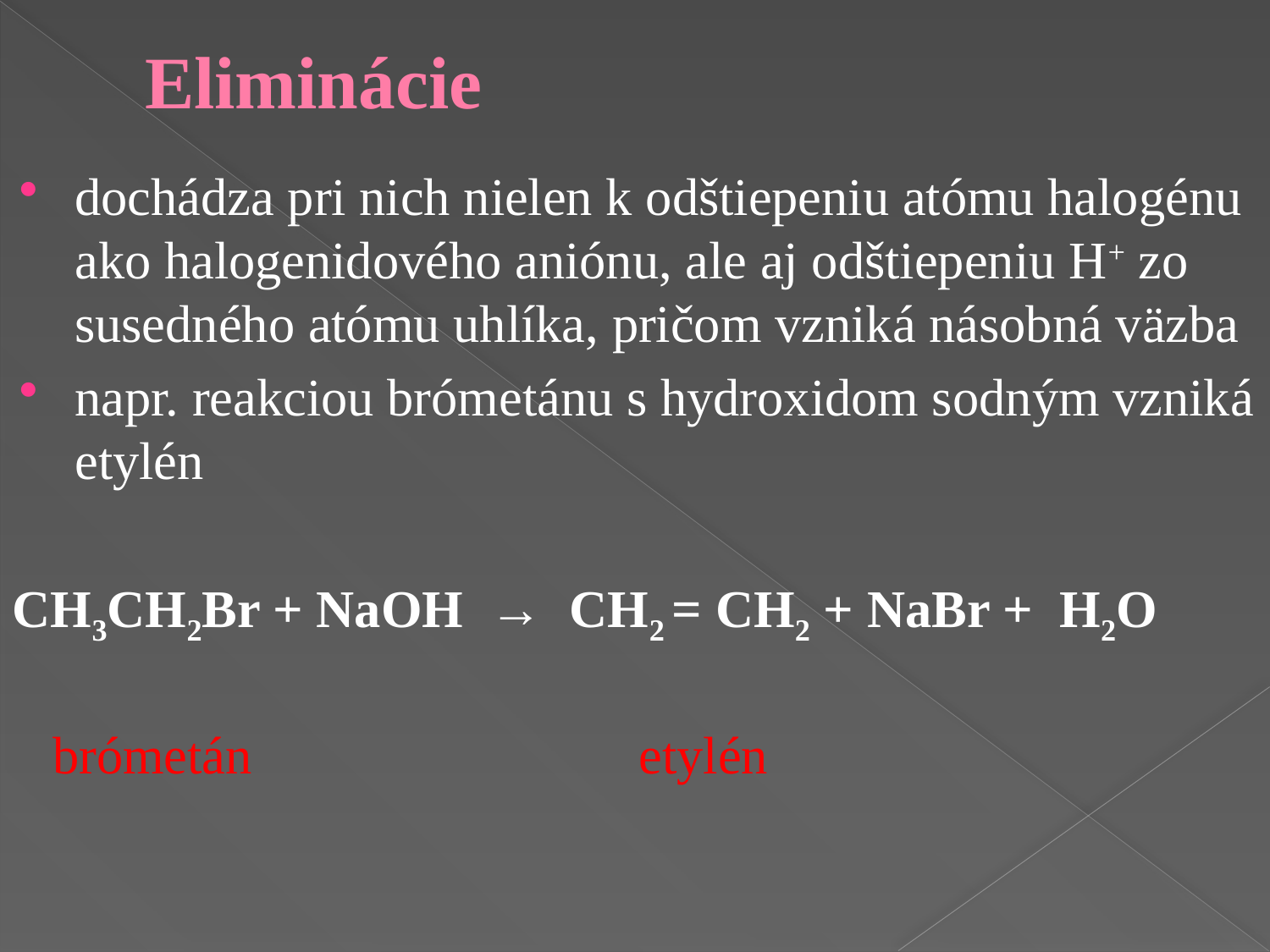

# Eliminácie
dochádza pri nich nielen k odštiepeniu atómu halogénu ako halogenidového aniónu, ale aj odštiepeniu H+ zo susedného atómu uhlíka, pričom vzniká násobná väzba
napr. reakciou brómetánu s hydroxidom sodným vzniká etylén

CH3CH2Br + NaOH  →  CH2 = CH2 + NaBr +  H2O
   brómetán                             etylén